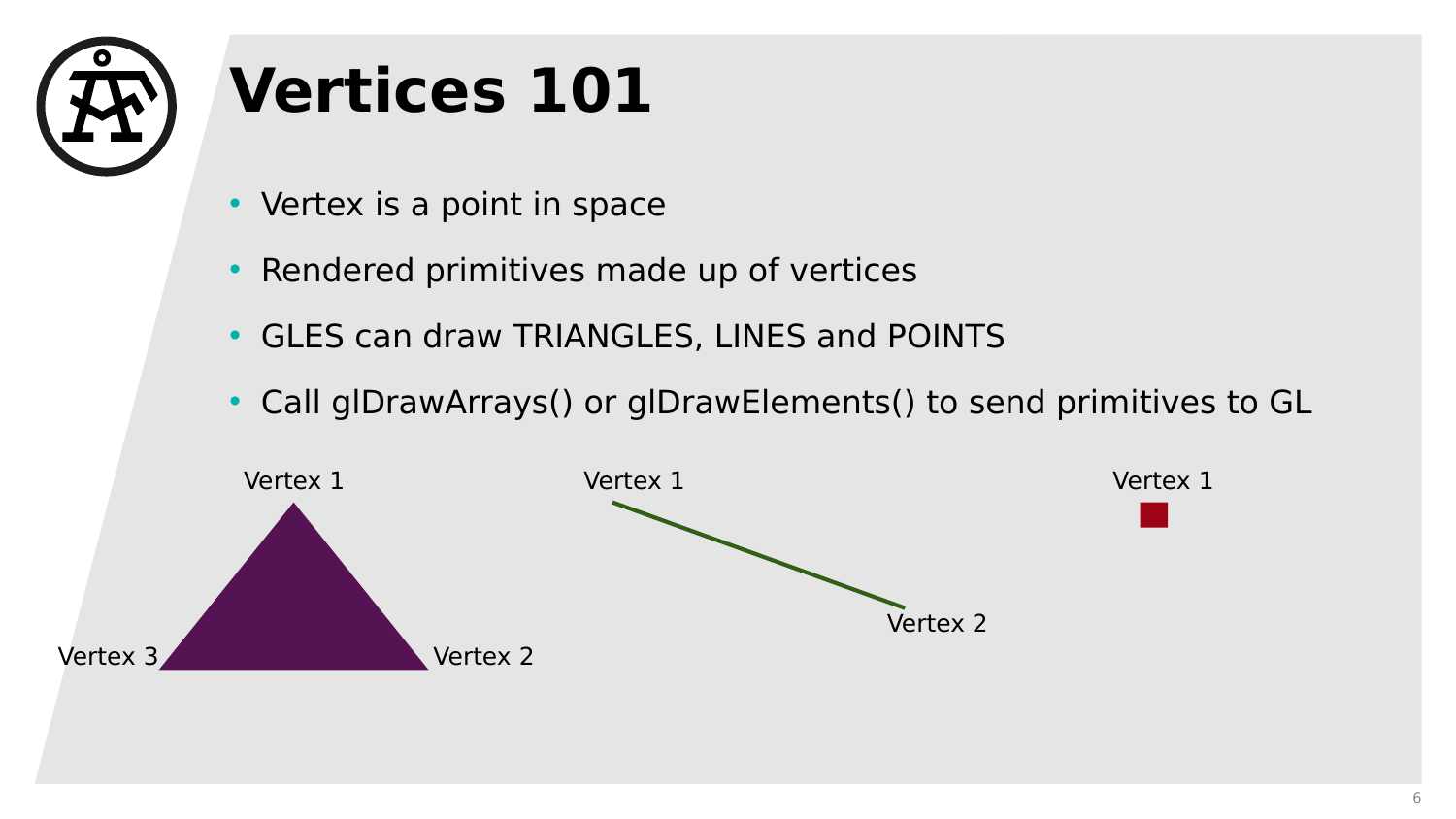

# Vertices 101
Vertex is a point in space
Rendered primitives made up of vertices
GLES can draw TRIANGLES, LINES and POINTS
Call glDrawArrays() or glDrawElements() to send primitives to GL

Vertex 1

Vertex 1
Vertex 2
Vertex 1

Vertex 3
Vertex 2
6